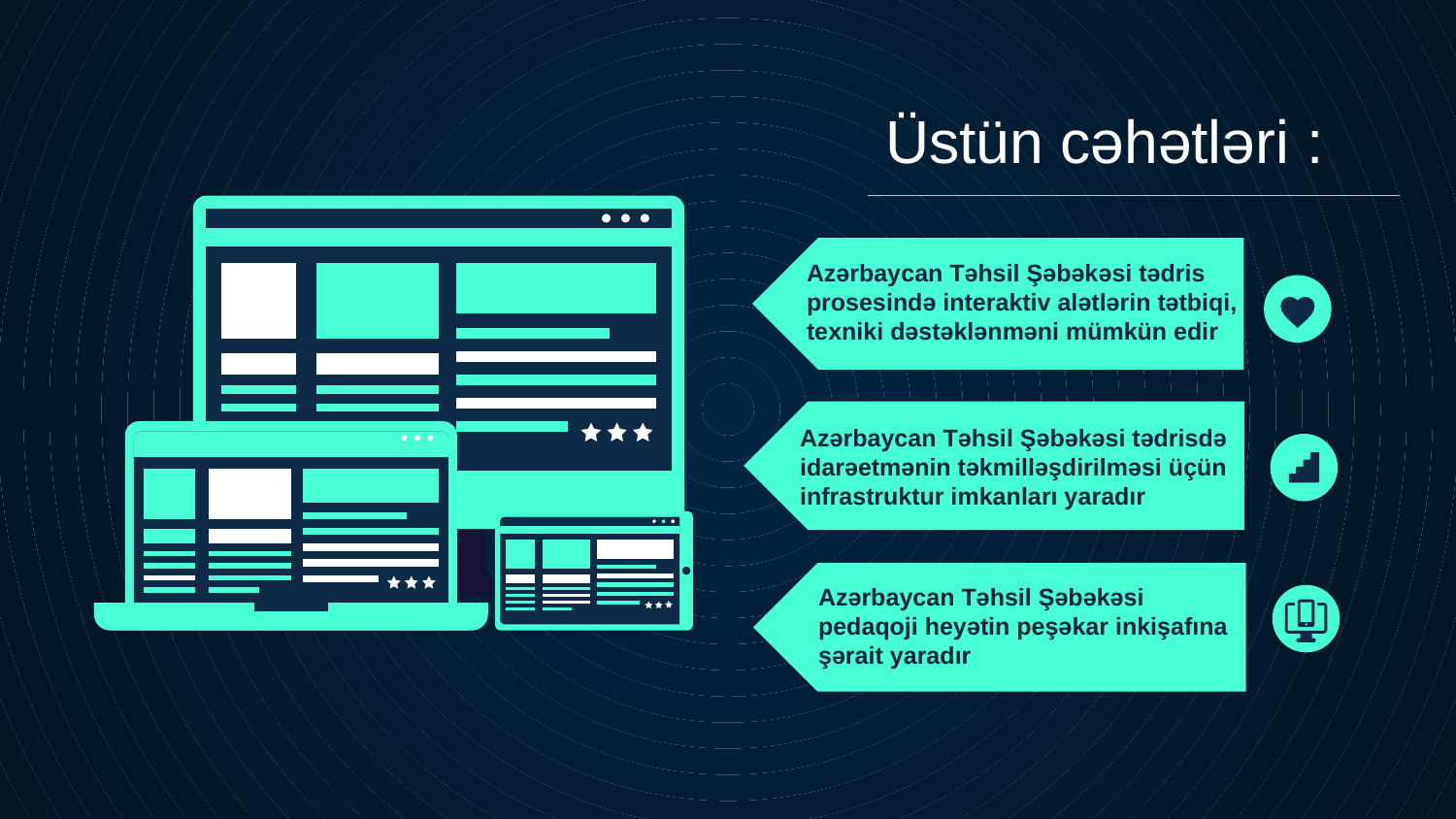

Üstün cəhətləri :

Azərbaycan Təhsil Şəbəkəsi tədris prosesində interaktiv alətlərin tətbiqi, texniki dəstəklənməni mümkün edir

Azərbaycan Təhsil Şəbəkəsi tədrisdə idarəetmənin təkmilləşdirilməsi üçün infrastruktur imkanları yaradır

Azərbaycan Təhsil Şəbəkəsi pedaqoji heyətin peşəkar inkişafına şərait yaradır